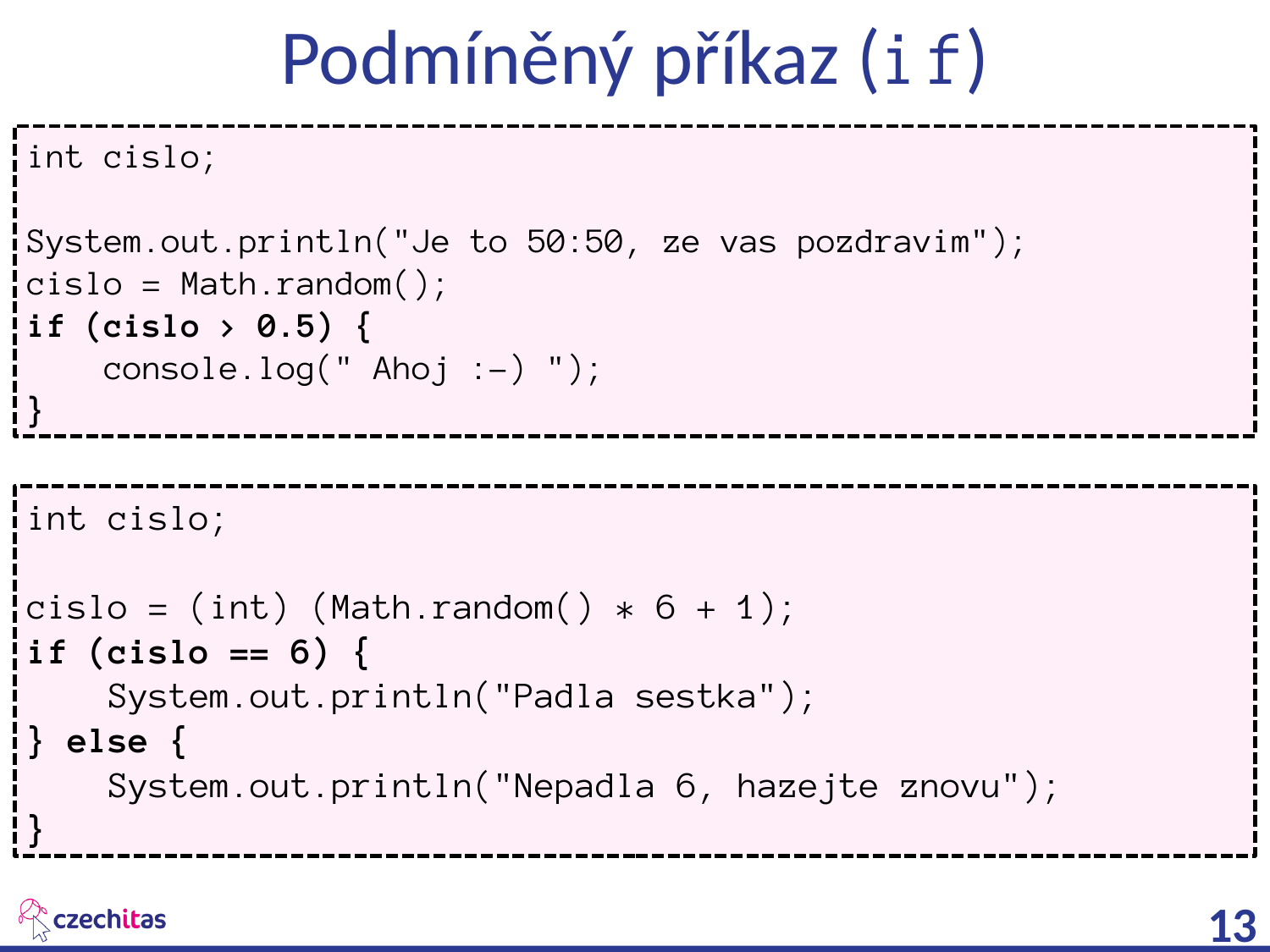

# Podmíněný příkaz (if)
int cislo;

System.out.println("Je to 50:50, ze vas pozdravim");
cislo = Math.random();
if (cislo > 0.5) {
    console.log(" Ahoj :-) ");
}

int cislo;

cislo = (int) (Math.random() * 6 + 1);
if (cislo == 6) {
    System.out.println("Padla sestka");
} else {
    System.out.println("Nepadla 6, hazejte znovu");
}
13